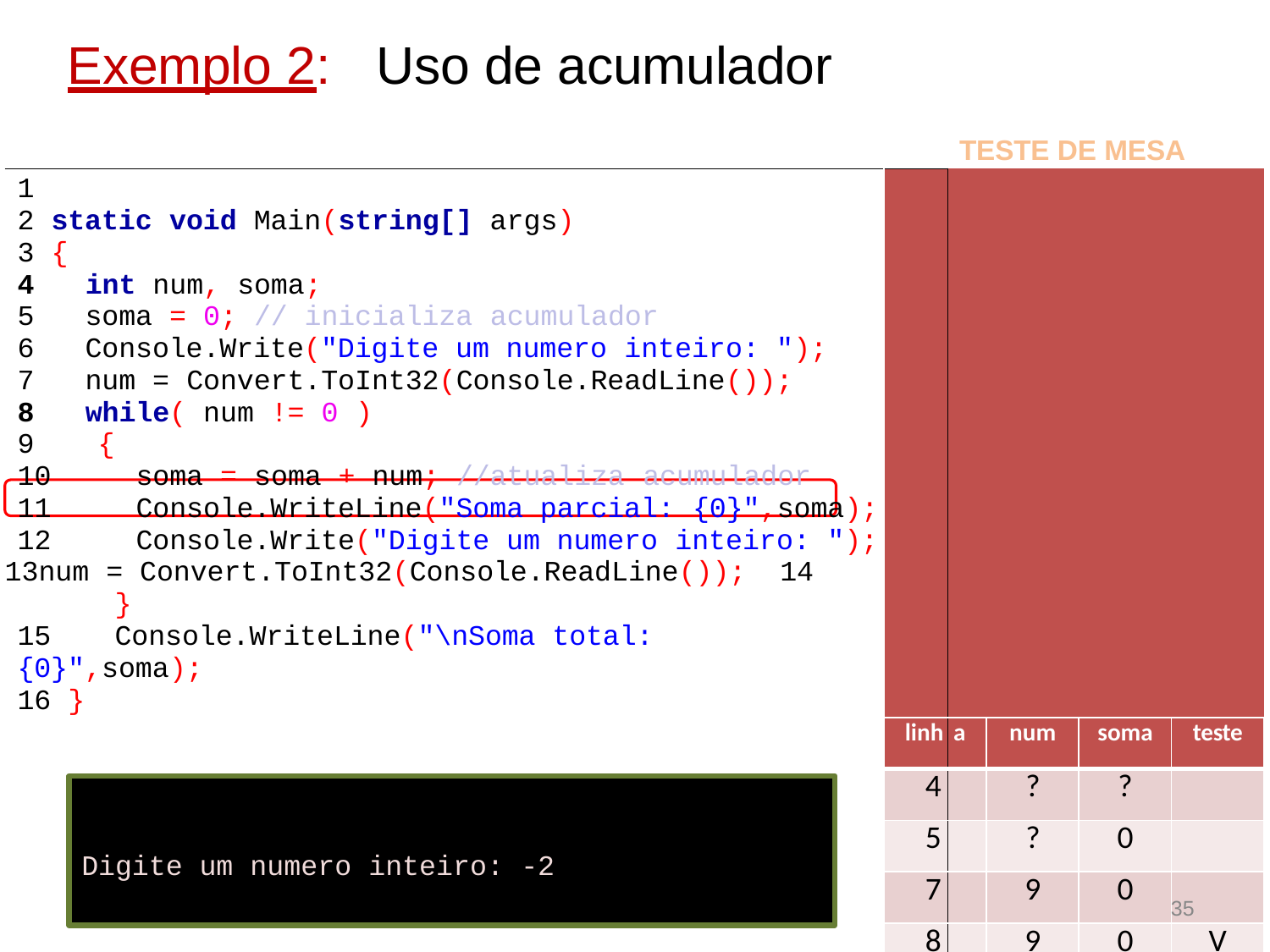

# Exemplo 2:
Uso de acumulador
TESTE DE MESA
| 1 2 static void Main(string[] args) 3 { int num, soma; soma = 0; // inicializa acumulador Console.Write("Digite um numero inteiro: "); num = Convert.ToInt32(Console.ReadLine()); while( num != 0 ) 9 { soma = soma + num; //atualiza acumulador Console.WriteLine("Soma parcial: {0}",soma); Console.Write("Digite um numero inteiro: "); num = Convert.ToInt32(Console.ReadLine()); 14 } 15 Console.WriteLine("\nSoma total: {0}",soma); 16 } |  |  |  |  |  |
| --- | --- | --- | --- | --- | --- |
|  | linh | a | num | soma | teste |
|  | 4 |  | ? | ? |  |
|  | 5 |  | ? | 0 |  |
|  | 7 |  | 9 | 0 |  |
|  | 8 |  | 9 | 0 | V |
|  | 10 |  | 9 | 9 |  |
|  | 13 |  | -2 | 9 |  |
|  | 8 |  | -2 | 9 | V |
|  | 10 |  | -2 | 7 |  |
|  |  |  |  |  |  |
|  |  |  |  |  |  |
| Digite um numero inteiro: 9 Soma parcial: 9 |  |  |  |  |  |
|  |  |  |  |  |  |
|  |  |  |  |  |  |

Digite um numero inteiro: -2
35